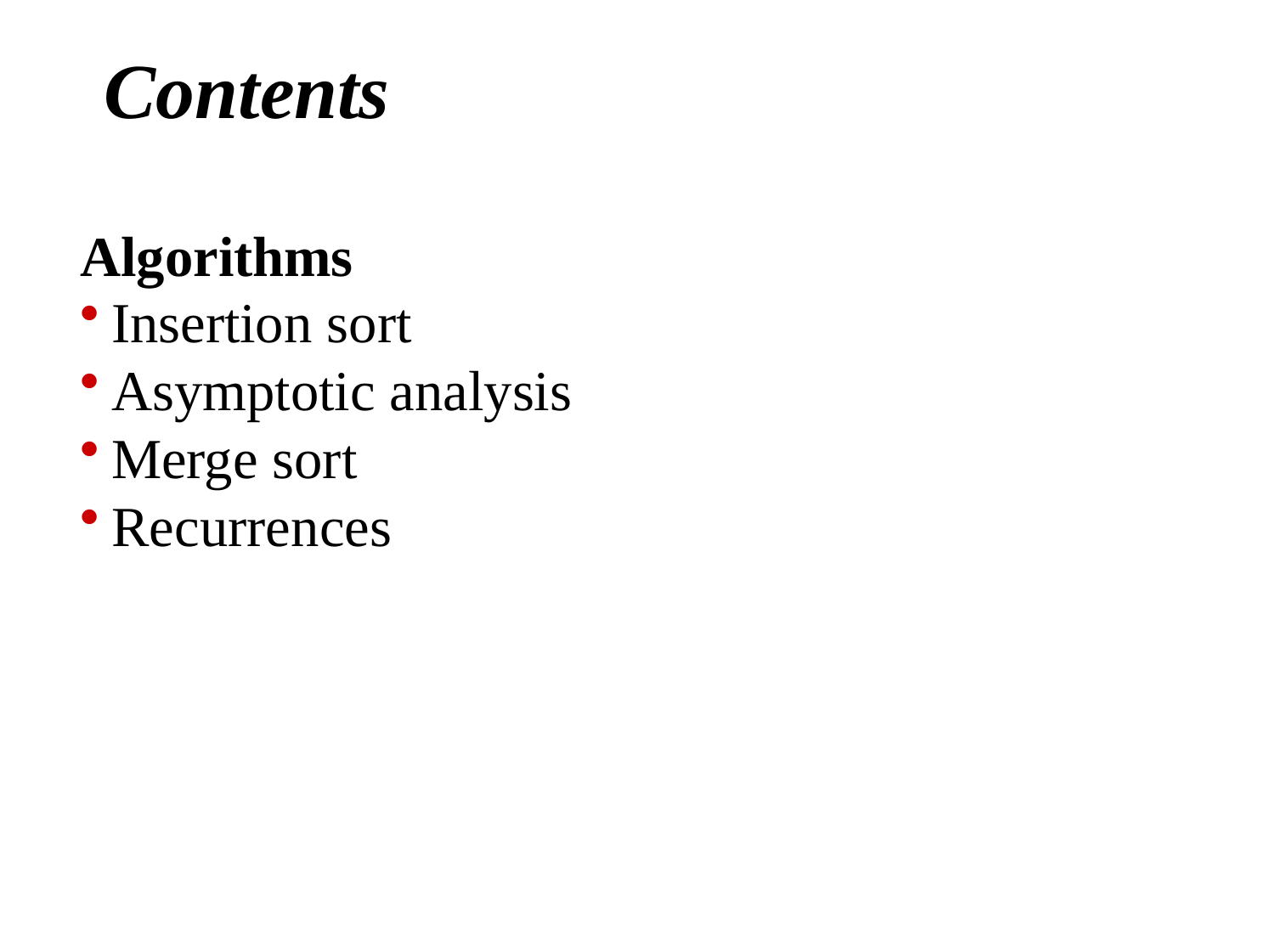

# Contents
Algorithms
Insertion sort
Asymptotic analysis
Merge sort
Recurrences